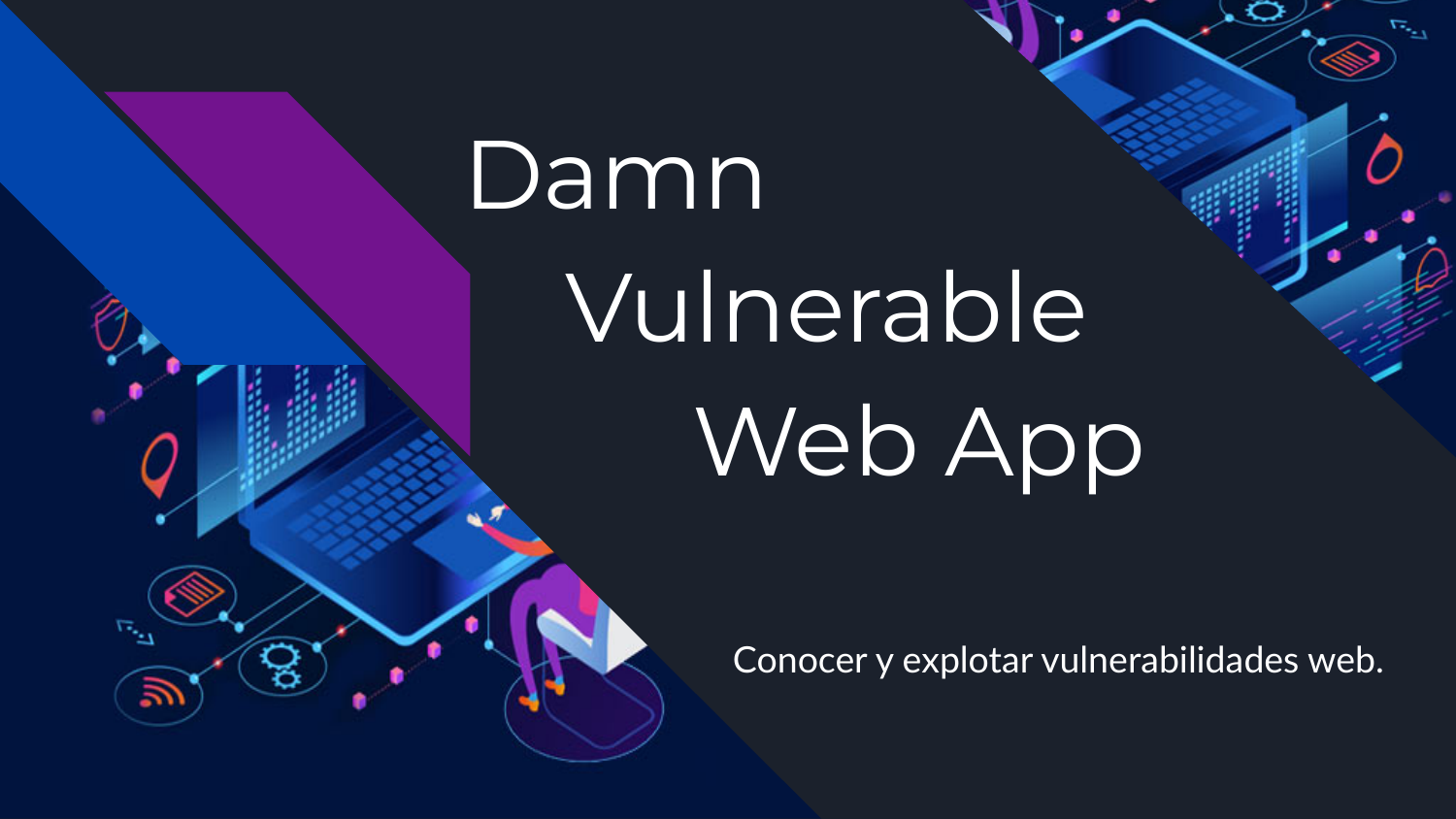

# Damn
    Vulnerable
         Web App
Conocer y explotar vulnerabilidades web.